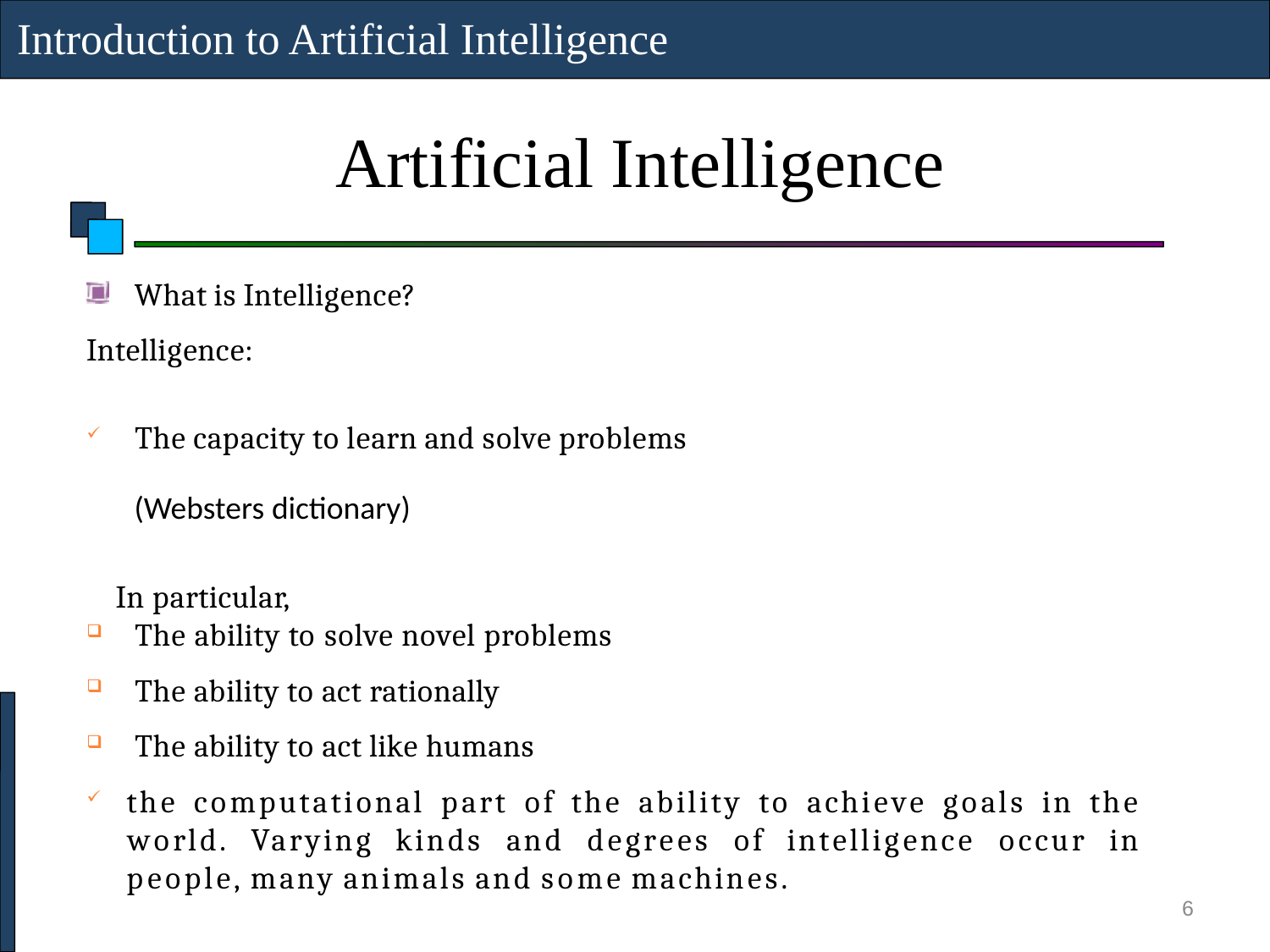

Introduction to Artificial Intelligence
Artificial Intelligence

What is Intelligence?
Intelligence:
The capacity to learn and solve problems (Websters dictionary)
    In particular,
The ability to solve novel problems
The ability to act rationally
The ability to act like humans
the computational part of the ability to achieve goals in the world. Varying kinds and degrees of intelligence occur in people, many animals and some machines.

6